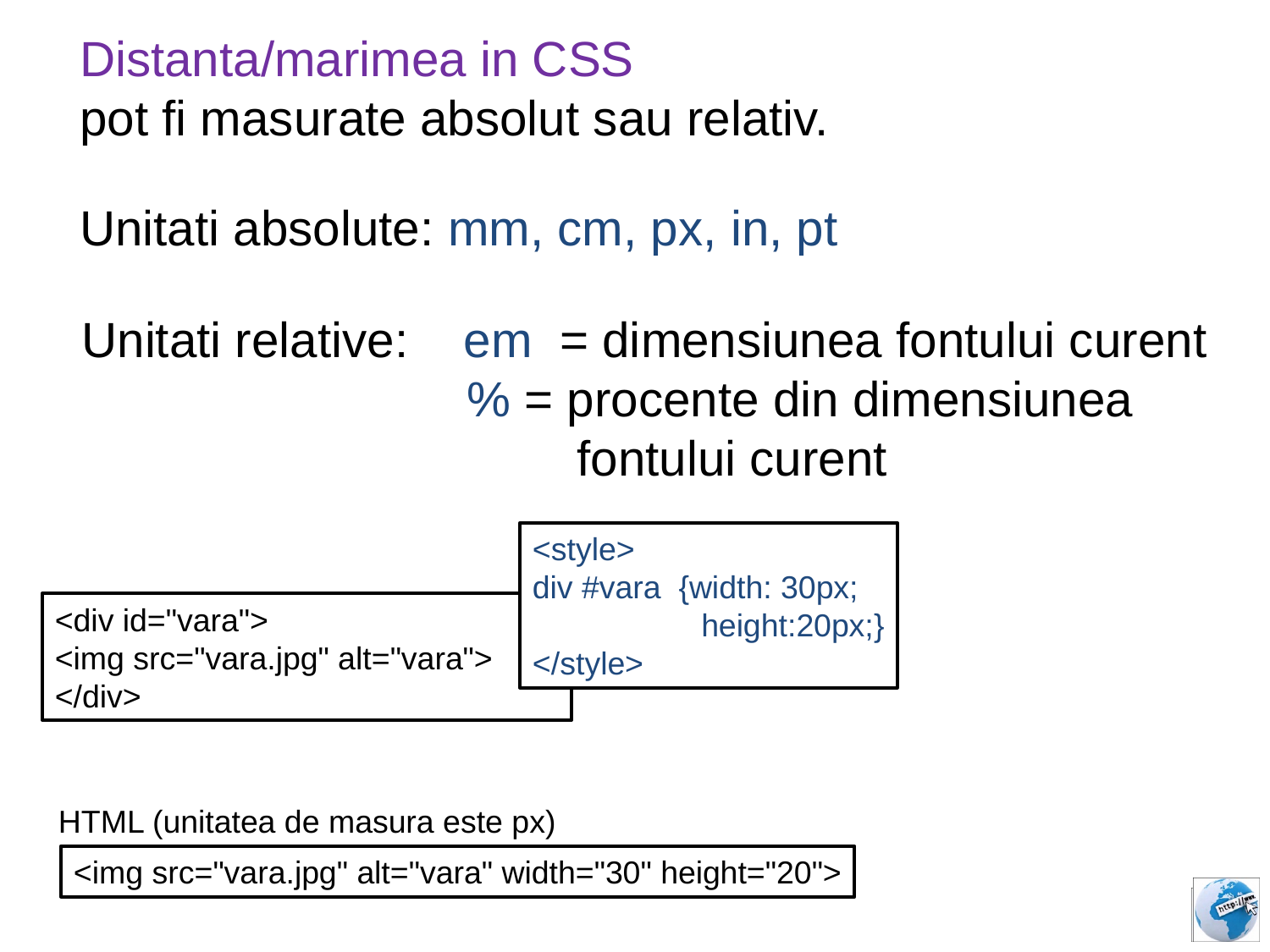

Distanta/marimea in CSS
pot fi masurate absolut sau relativ.
Unitati absolute: mm, cm, px, in, pt
Unitati relative:    em  = dimensiunea fontului curent
                            % = procente din dimensiunea
                                    fontului curent
<style>
div #vara  {width: 30px;
                   height:20px;}
</style>
<div id="vara">
<img src="vara.jpg" alt="vara">
</div>
HTML (unitatea de masura este px)
<img src="vara.jpg" alt="vara" width="30" height="20">